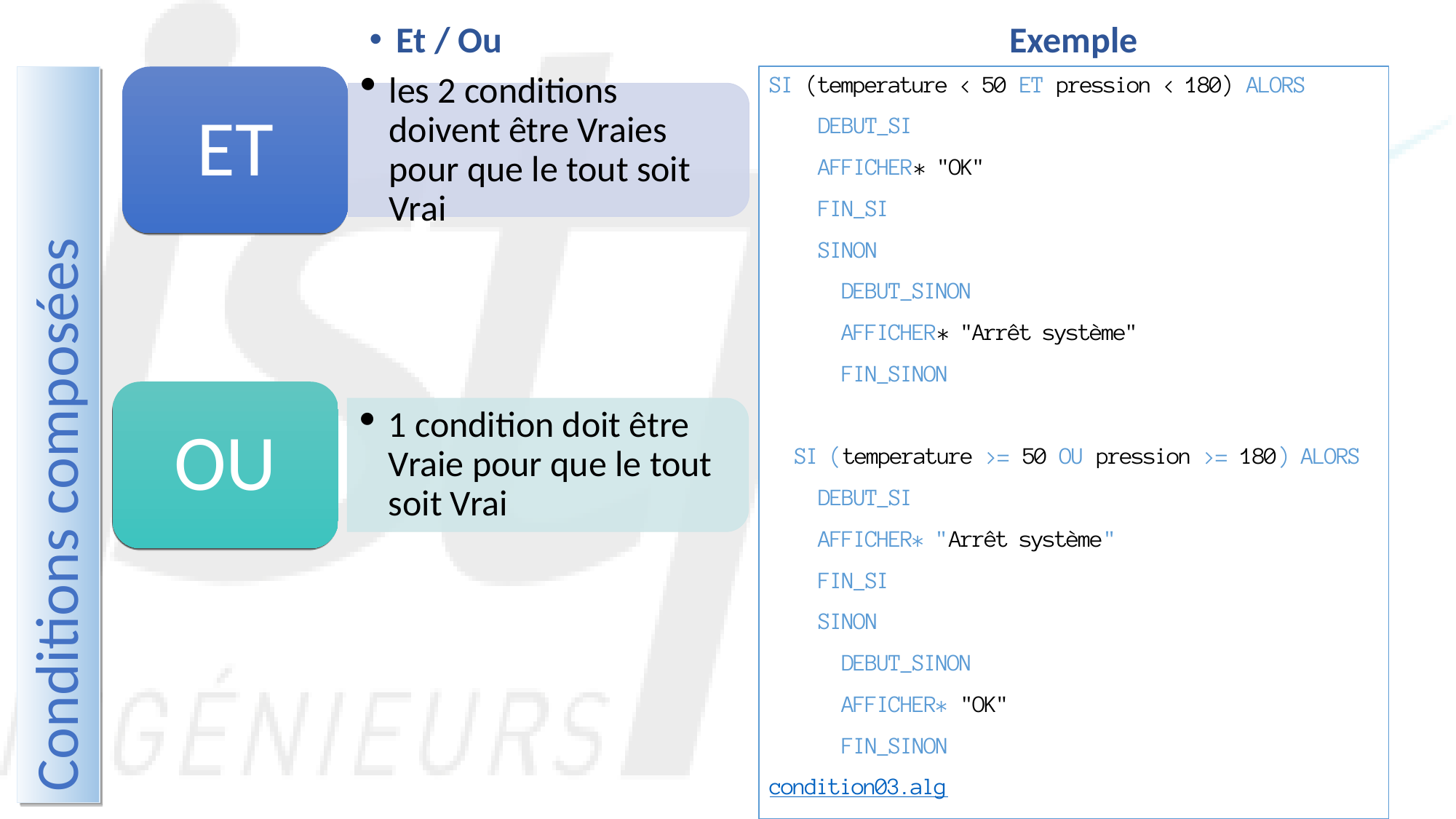

Et / Ou
Exemple
SI (temperature < 50 ET pression < 180) ALORS
    DEBUT_SI
    AFFICHER* "OK"
    FIN_SI
    SINON
      DEBUT_SINON
      AFFICHER* "Arrêt système"
      FIN_SINON

  SI (temperature >= 50 OU pression >= 180) ALORS
    DEBUT_SI
    AFFICHER* "Arrêt système"
    FIN_SI
    SINON
      DEBUT_SINON
      AFFICHER* "OK"
      FIN_SINON
condition03.alg
ET
les 2 conditions doivent être Vraies pour que le tout soit Vrai
OU
1 condition doit être Vraie pour que le tout soit Vrai
Conditions composées